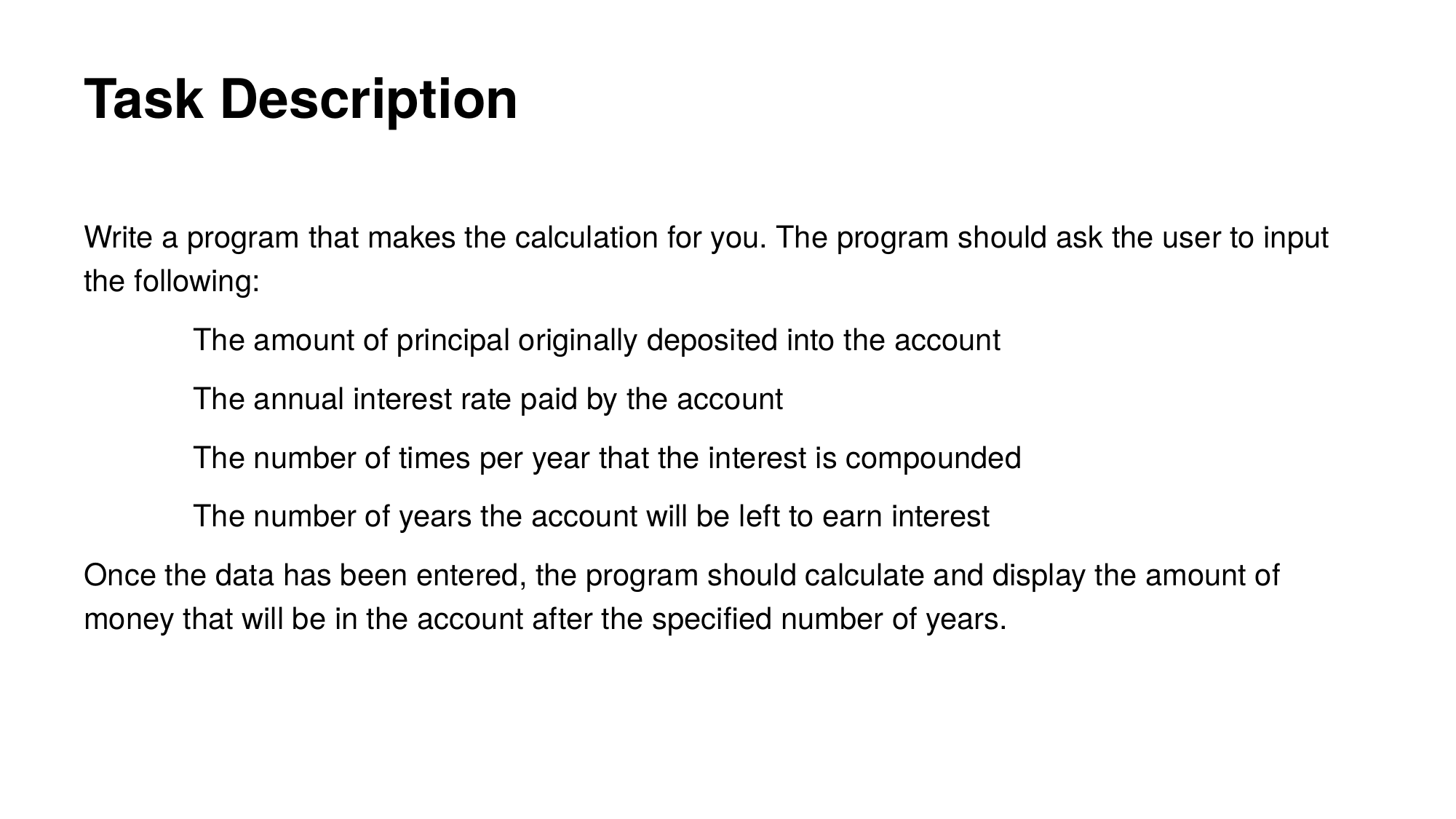

# Task Description
Write a program that makes the calculation for you. The program should ask the user to input the following:
	The amount of principal originally deposited into the account
	The annual interest rate paid by the account
	The number of times per year that the interest is compounded
	The number of years the account will be left to earn interest
Once the data has been entered, the program should calculate and display the amount of money that will be in the account after the specified number of years.